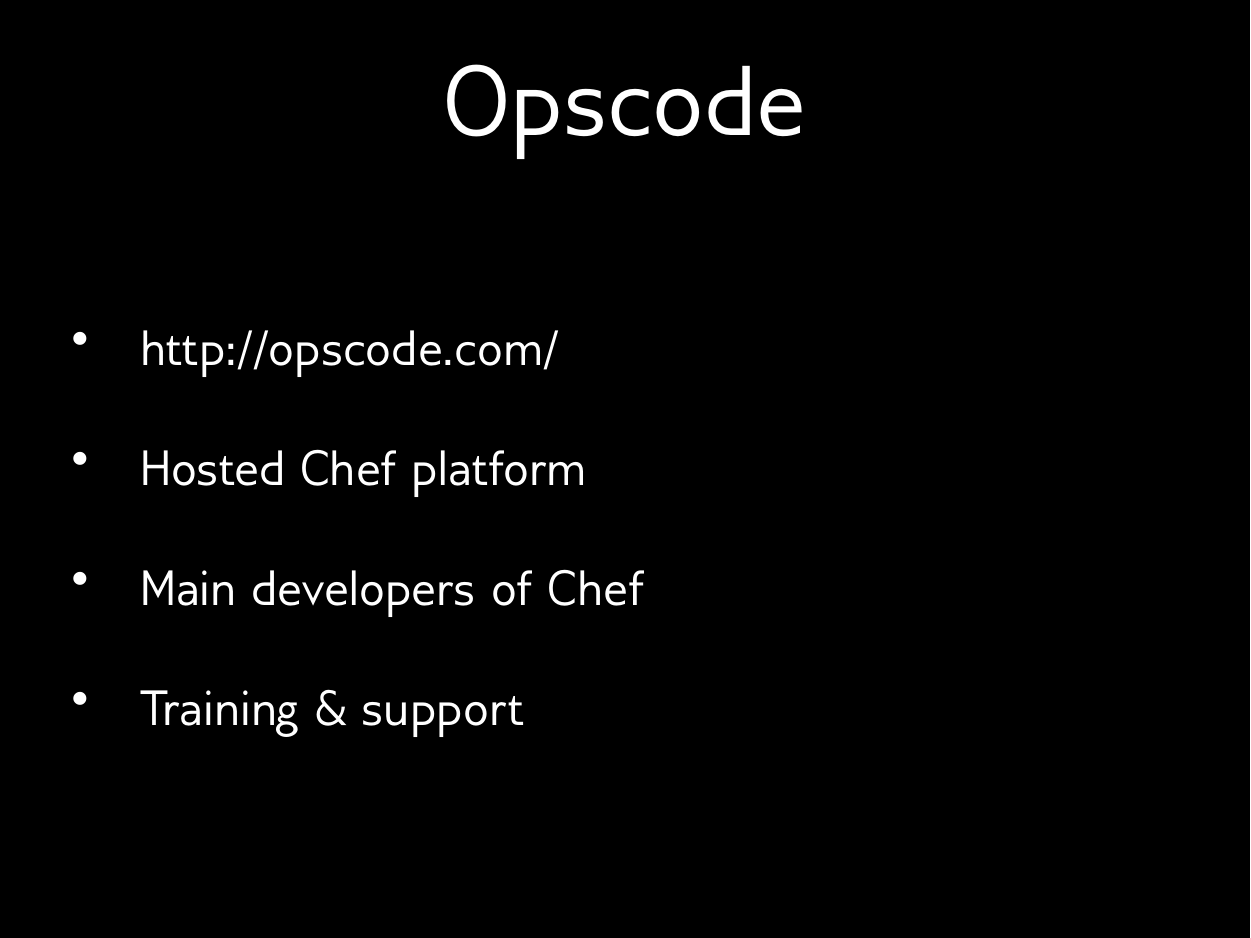

# Opscode

 http://opscode.com/

 Hosted Chef platform

 Main developers of Chef

 Training & support